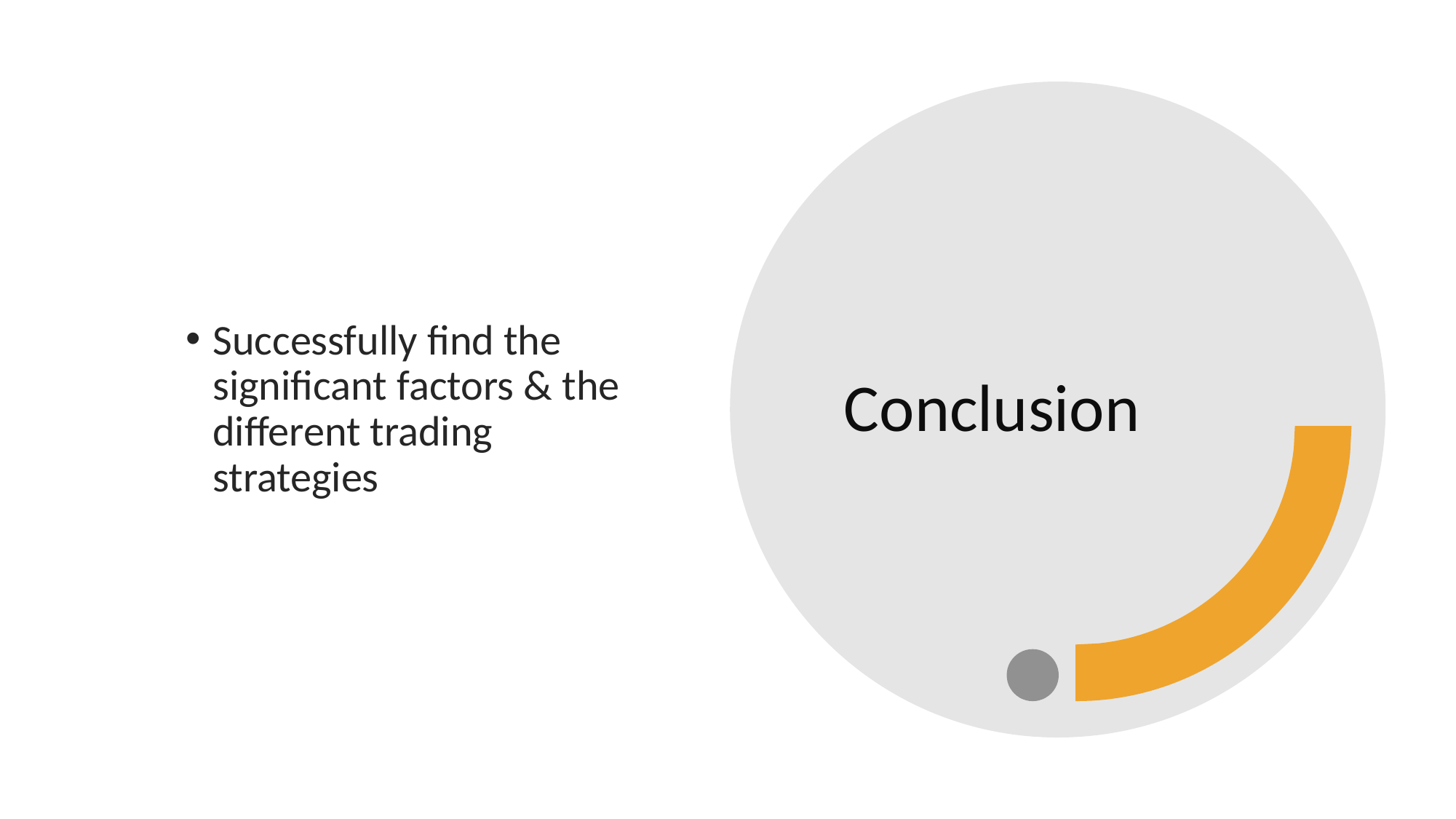

Successfully find the significant factors & the different trading strategies
# Conclusion